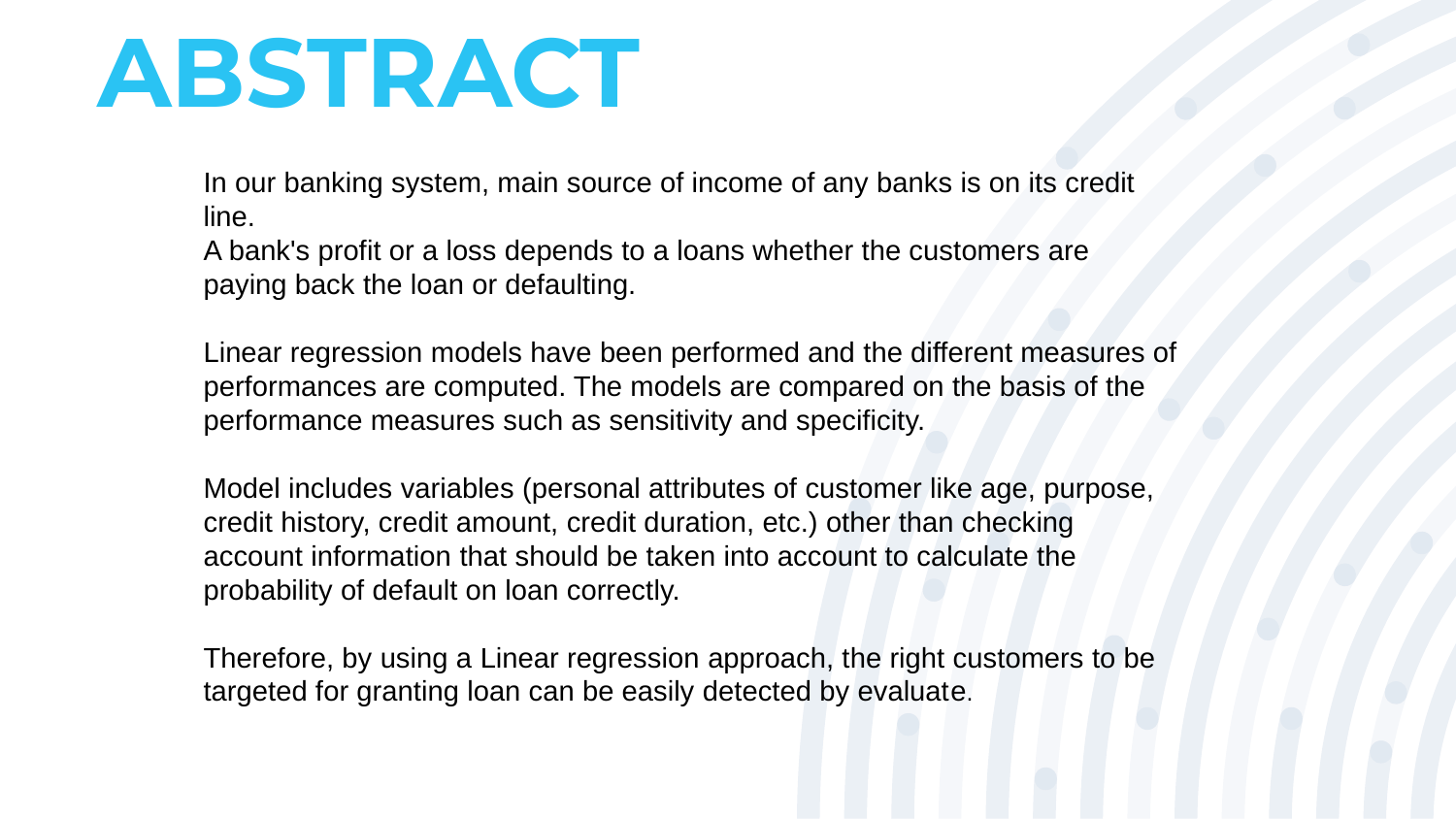

# ABSTRACT
In our banking system, main source of income of any banks is on its credit line.
A bank's profit or a loss depends to a loans whether the customers are paying back the loan or defaulting.

Linear regression models have been performed and the different measures of performances are computed. The models are compared on the basis of the performance measures such as sensitivity and specificity.

Model includes variables (personal attributes of customer like age, purpose, credit history, credit amount, credit duration, etc.) other than checking account information that should be taken into account to calculate the probability of default on loan correctly.

Therefore, by using a Linear regression approach, the right customers to be targeted for granting loan can be easily detected by evaluate.
3